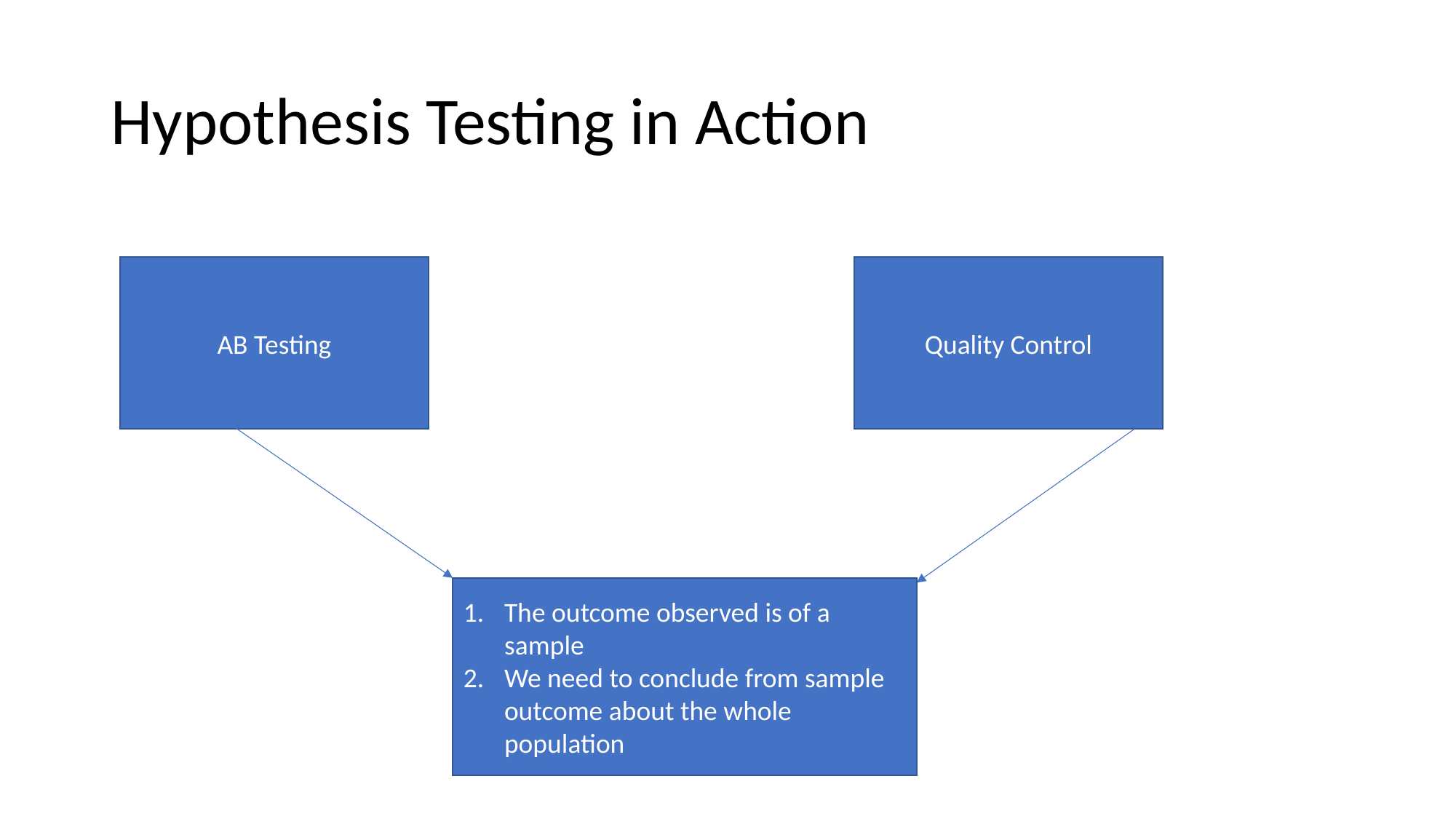

# Hypothesis Testing in Action
AB Testing
Quality Control
The outcome observed is of a sample
We need to conclude from sample outcome about the whole population